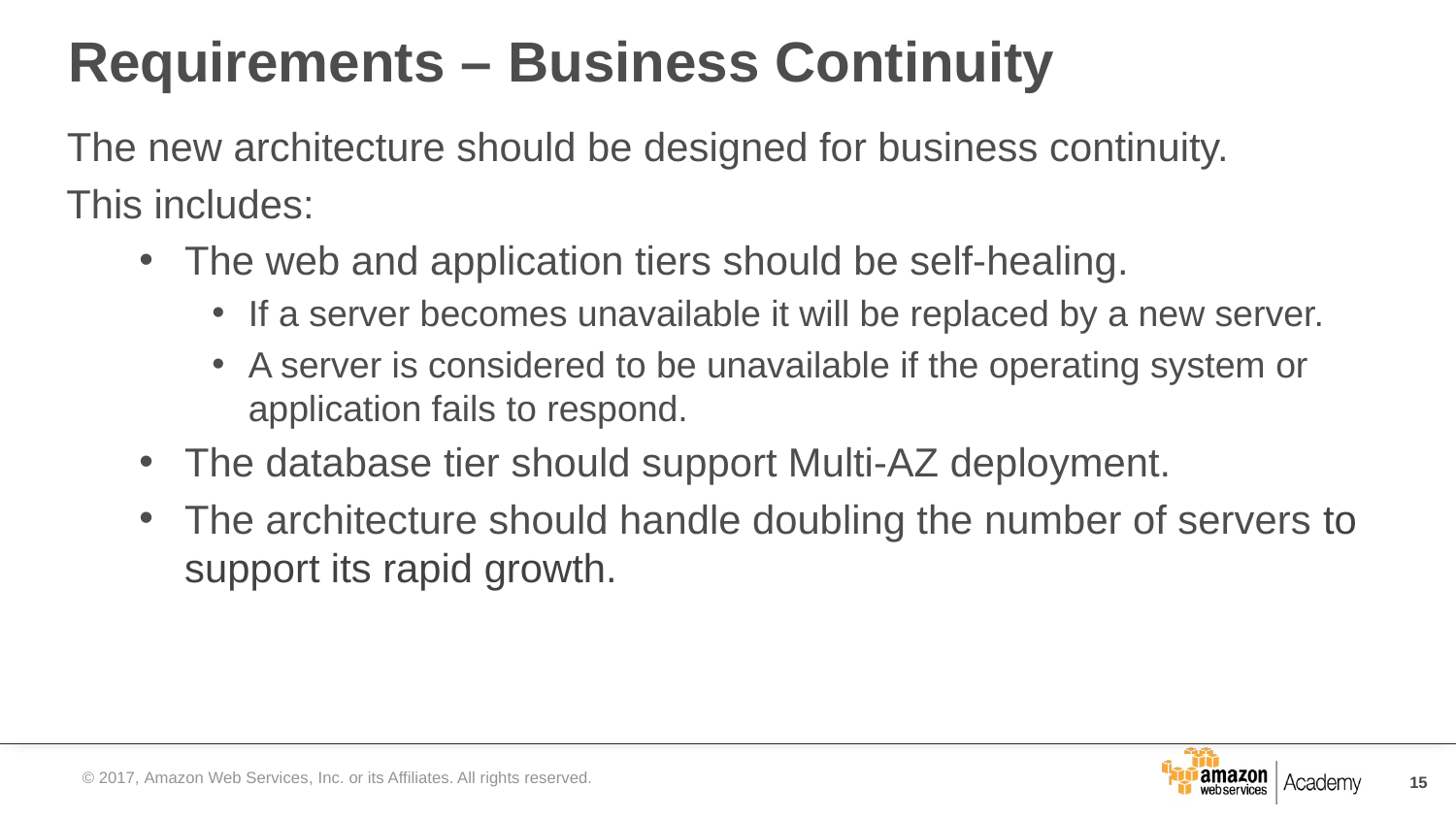

# Requirements – Business Continuity
The new architecture should be designed for business continuity.
This includes:
The web and application tiers should be self-healing.
If a server becomes unavailable it will be replaced by a new server.
A server is considered to be unavailable if the operating system or application fails to respond.
The database tier should support Multi-AZ deployment.
The architecture should handle doubling the number of servers to support its rapid growth.

© 2017, Amazon Web Services, Inc. or its Affiliates. All rights reserved.